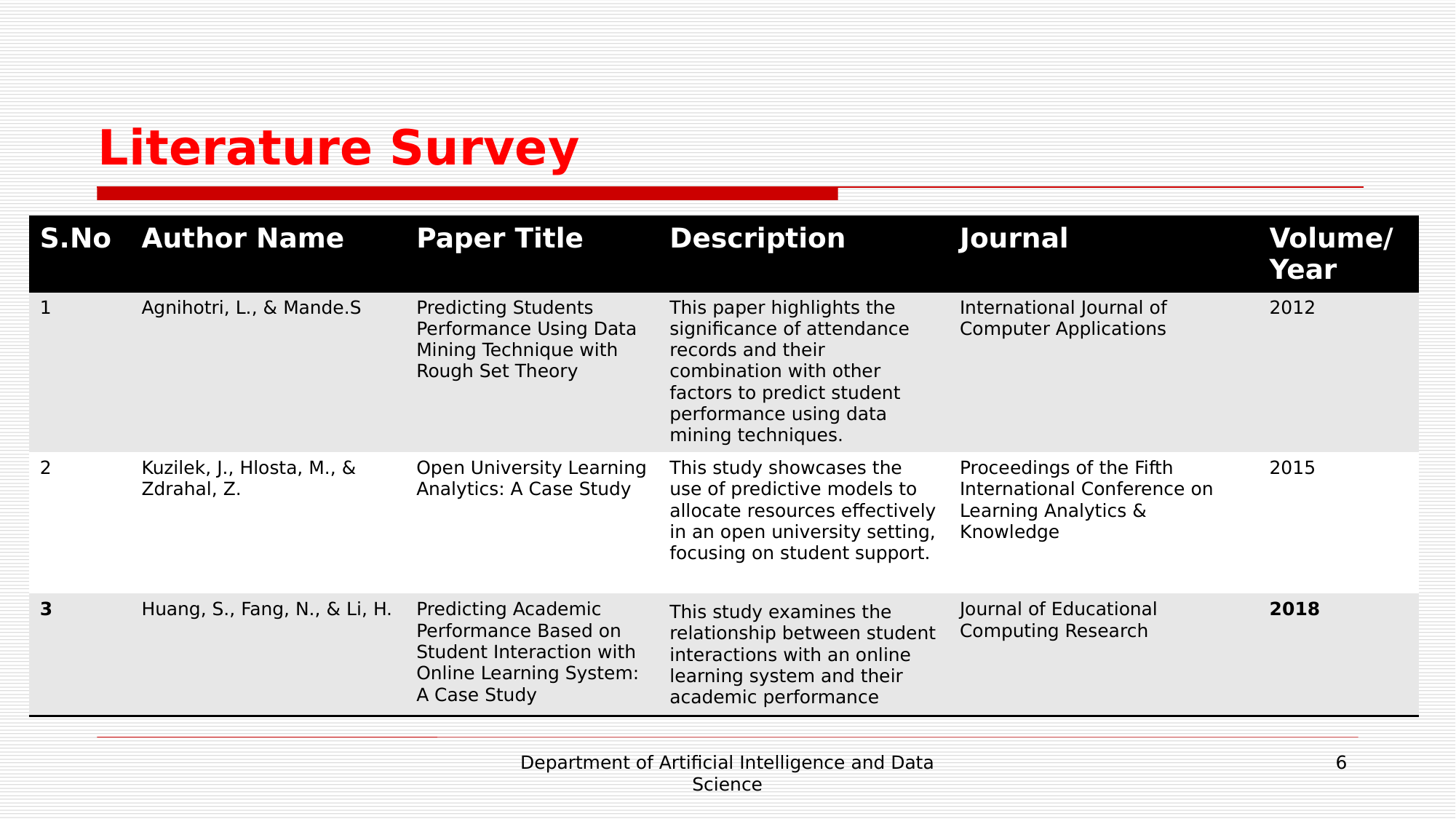

Literature Survey
| S.No | Author Name | Paper Title | Description | Journal | Volume/ Year |
| --- | --- | --- | --- | --- | --- |
| 1 | Agnihotri, L., & Mande.S | Predicting Students Performance Using Data Mining Technique with Rough Set Theory | This paper highlights the significance of attendance records and their combination with other factors to predict student performance using data mining techniques. | International Journal of Computer Applications | 2012 |
| 2 | Kuzilek, J., Hlosta, M., & Zdrahal, Z. | Open University Learning Analytics: A Case Study | This study showcases the use of predictive models to allocate resources effectively in an open university setting, focusing on student support. | Proceedings of the Fifth International Conference on Learning Analytics & Knowledge | 2015 |
| 3 | Huang, S., Fang, N., & Li, H. | Predicting Academic Performance Based on Student Interaction with Online Learning System: A Case Study | This study examines the relationship between student interactions with an online learning system and their academic performance | Journal of Educational Computing Research | 2018 |
Department of Artificial Intelligence and Data Science
6